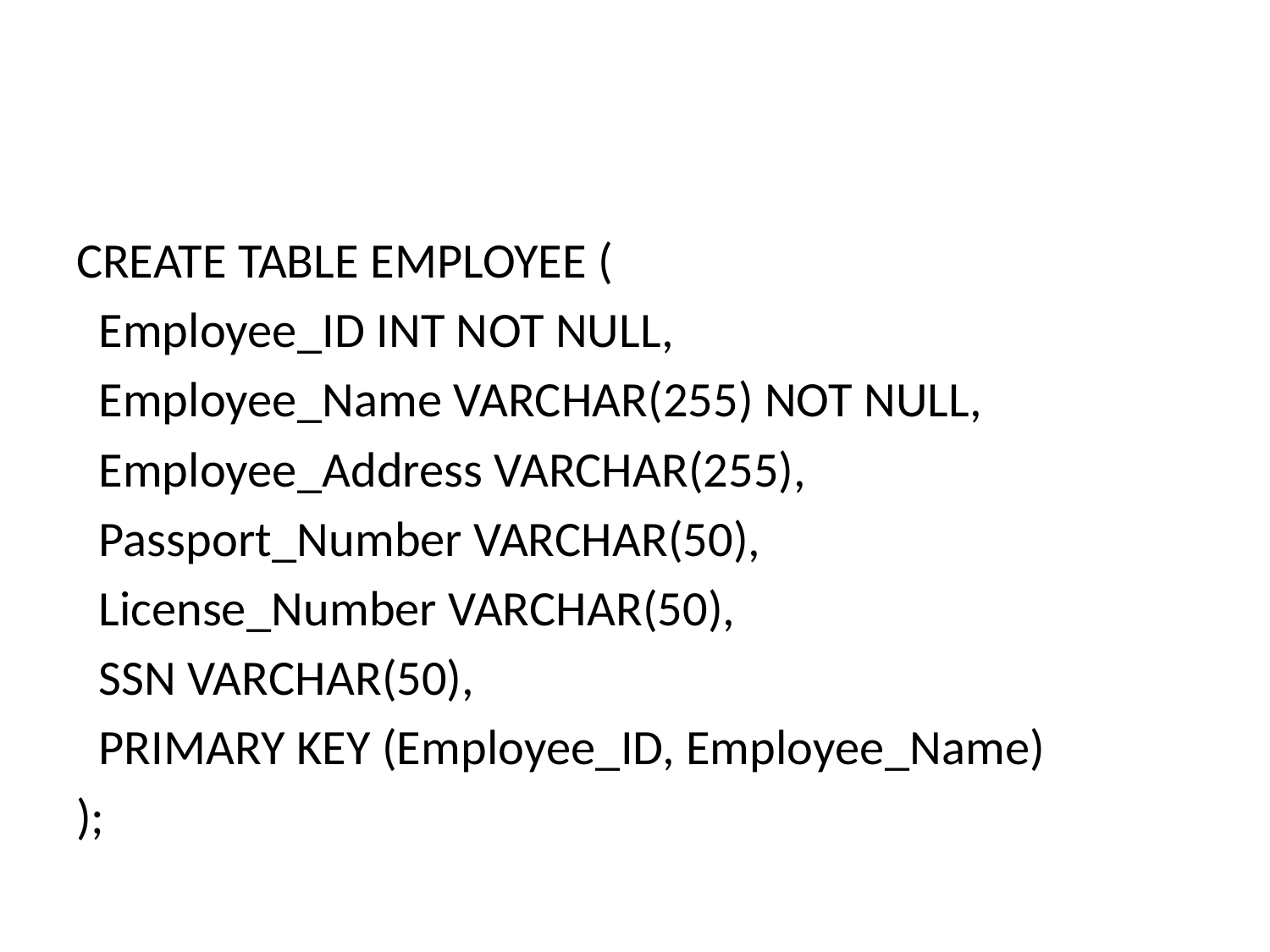

#
CREATE TABLE EMPLOYEE (
  Employee_ID INT NOT NULL,
  Employee_Name VARCHAR(255) NOT NULL,
  Employee_Address VARCHAR(255),
  Passport_Number VARCHAR(50),
  License_Number VARCHAR(50),
  SSN VARCHAR(50),
  PRIMARY KEY (Employee_ID, Employee_Name)
);